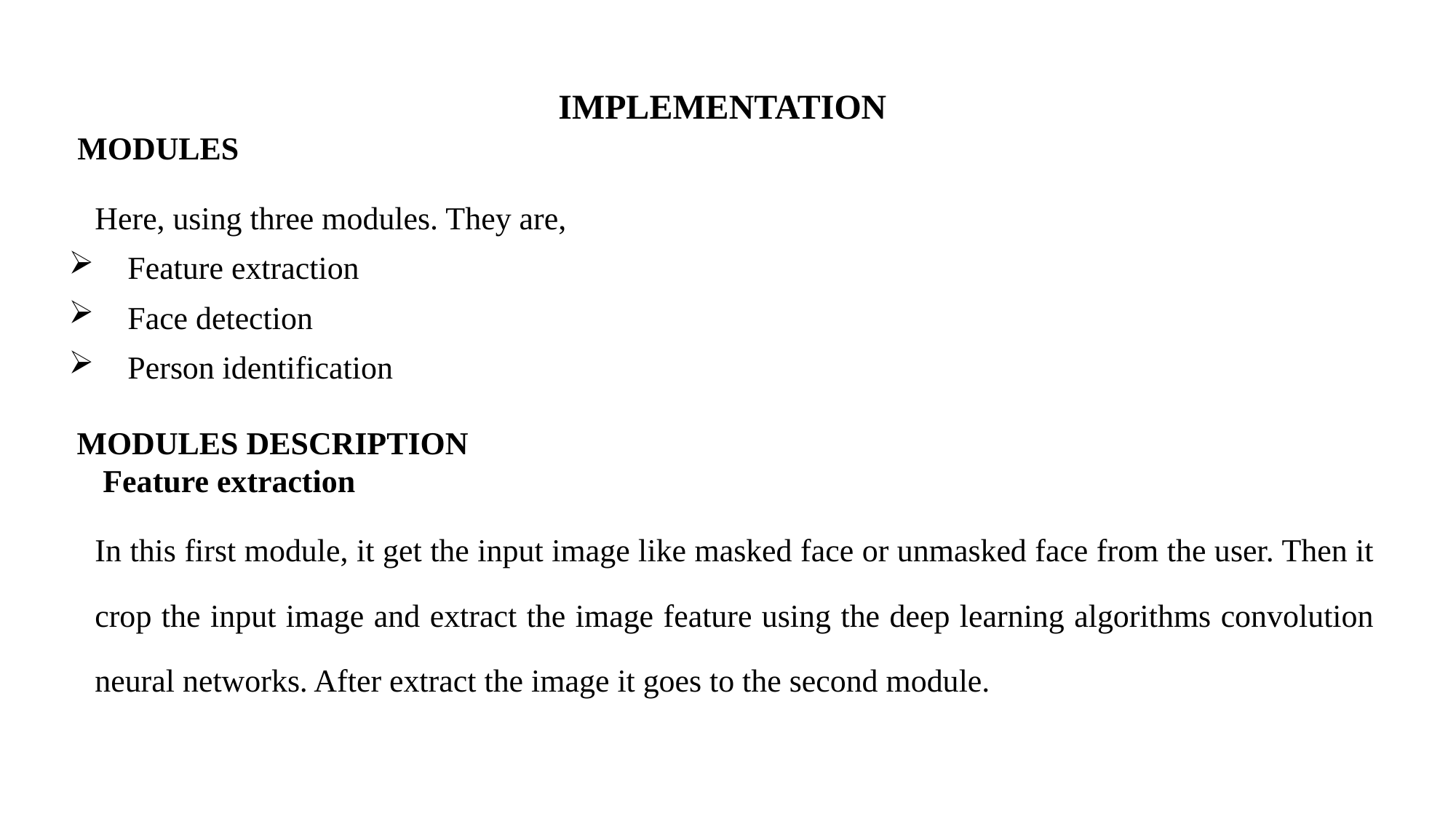

IMPLEMENTATION
 MODULES
	Here, using three modules. They are,
Feature extraction
Face detection
Person identification

 MODULES DESCRIPTION
	 Feature extraction
		In this first module, it get the input image like masked face or unmasked face from the user. Then it crop the input image and extract the image feature using the deep learning algorithms convolution neural networks. After extract the image it goes to the second module.